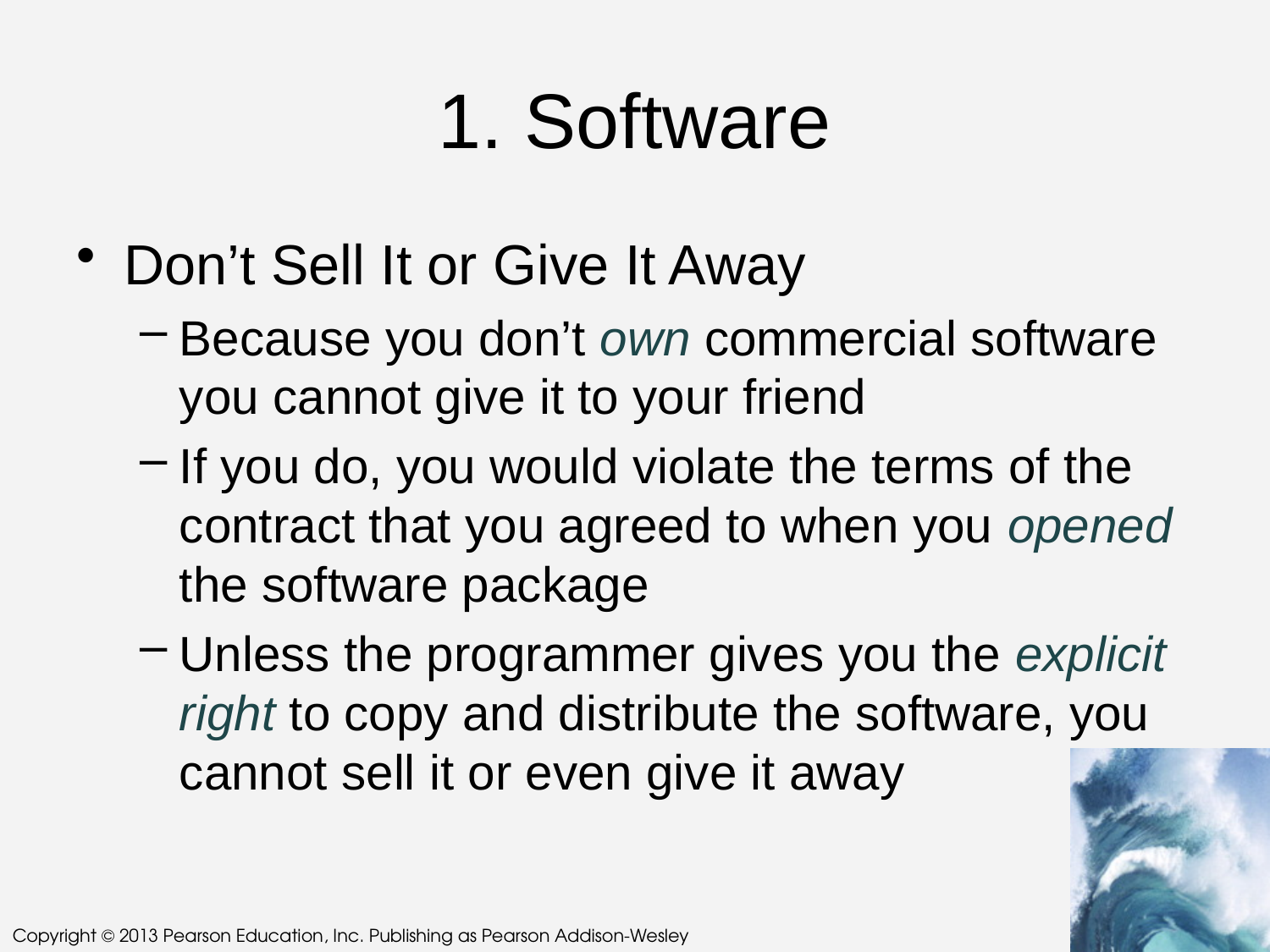

# 1. Software
Don’t Sell It or Give It Away
Because you don’t own commercial software you cannot give it to your friend
If you do, you would violate the terms of the contract that you agreed to when you opened the software package
Unless the programmer gives you the explicit right to copy and distribute the software, you cannot sell it or even give it away